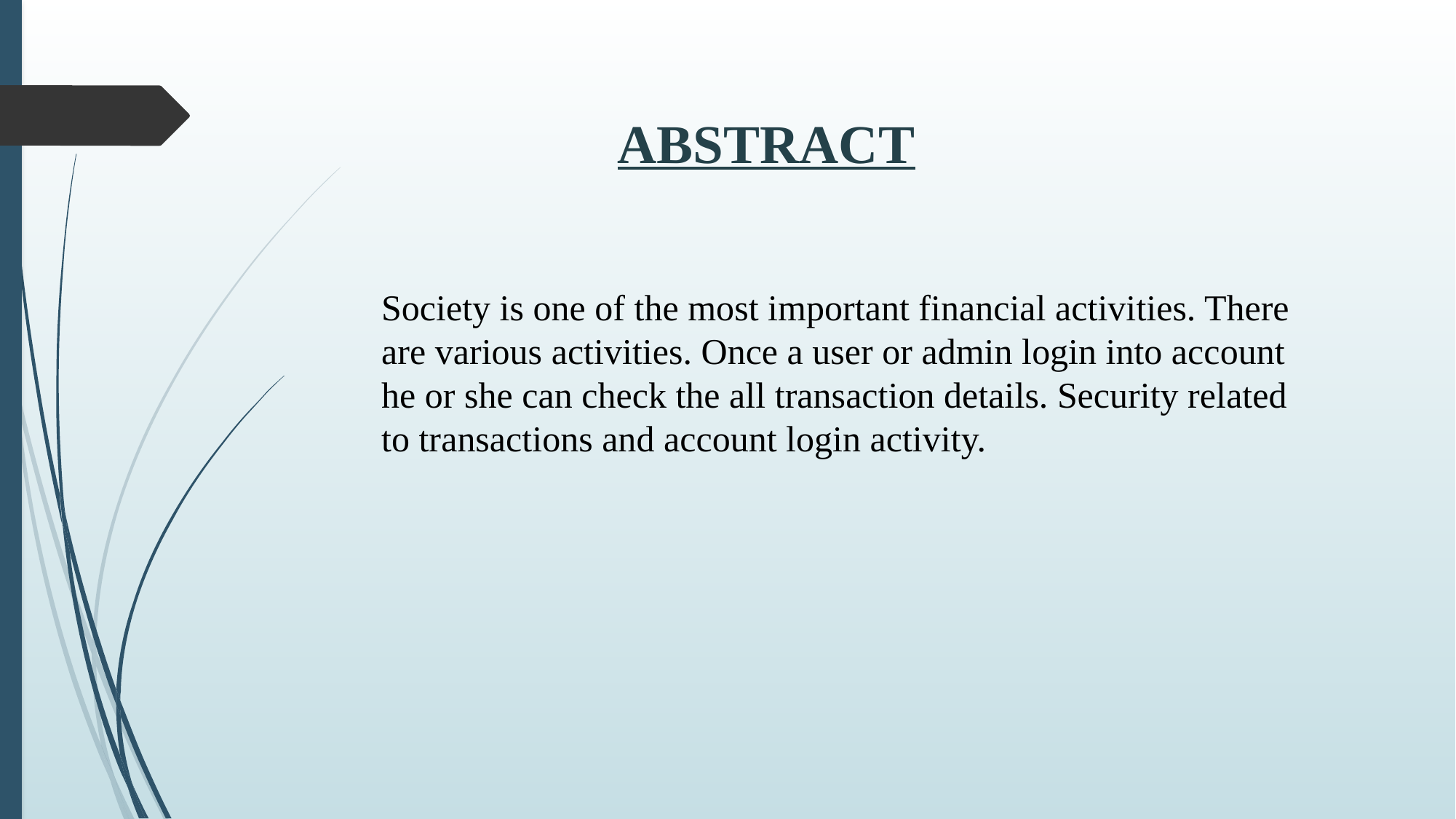

ABSTRACT

	Society is one of the most important financial activities. There are various activities. Once a user or admin login into account he or she can check the all transaction details. Security related to transactions and account login activity.